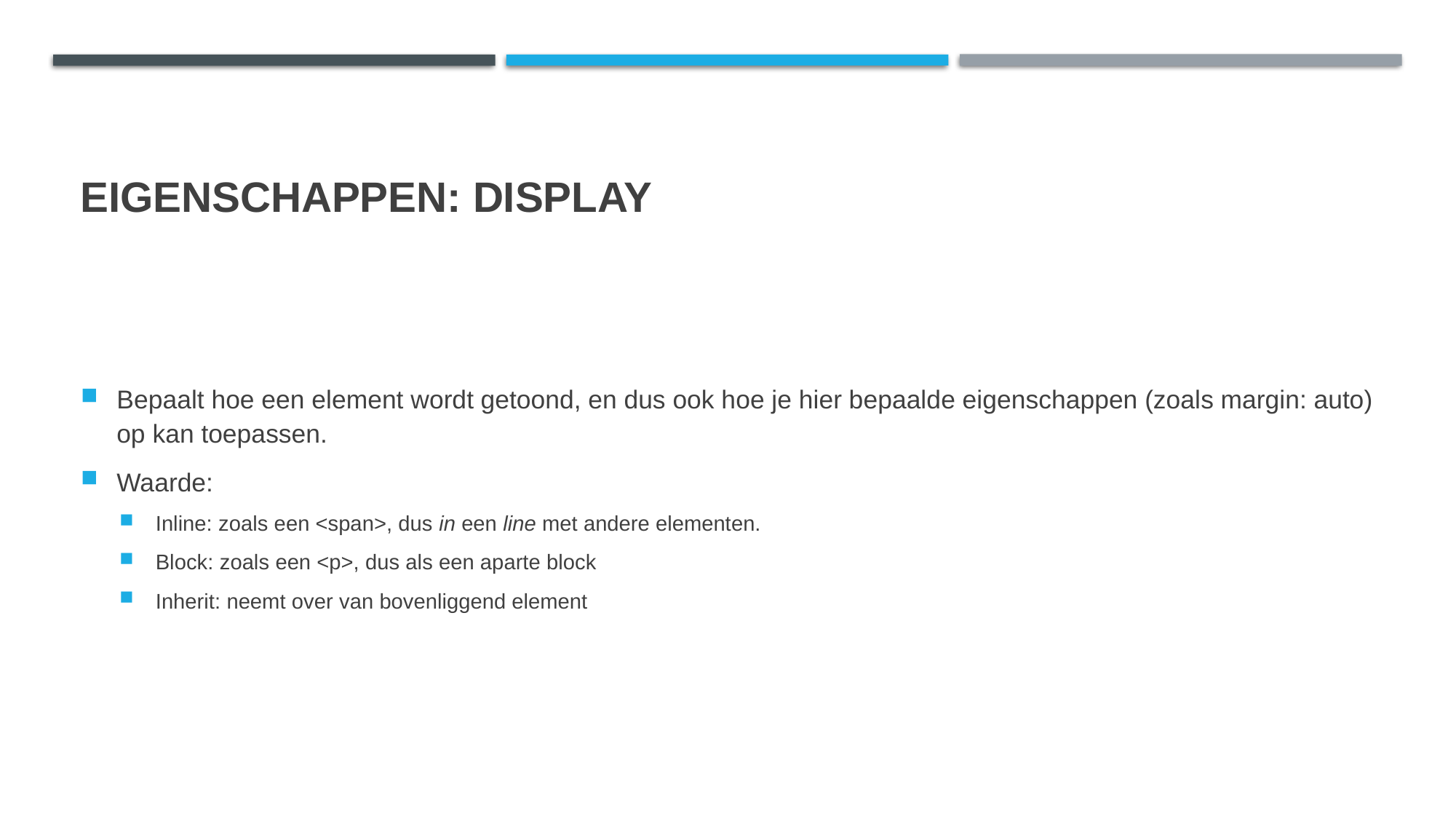

# eigenschappen: Display
Bepaalt hoe een element wordt getoond, en dus ook hoe je hier bepaalde eigenschappen (zoals margin: auto) op kan toepassen.
Waarde:
Inline: zoals een <span>, dus in een line met andere elementen.
Block: zoals een <p>, dus als een aparte block
Inherit: neemt over van bovenliggend element